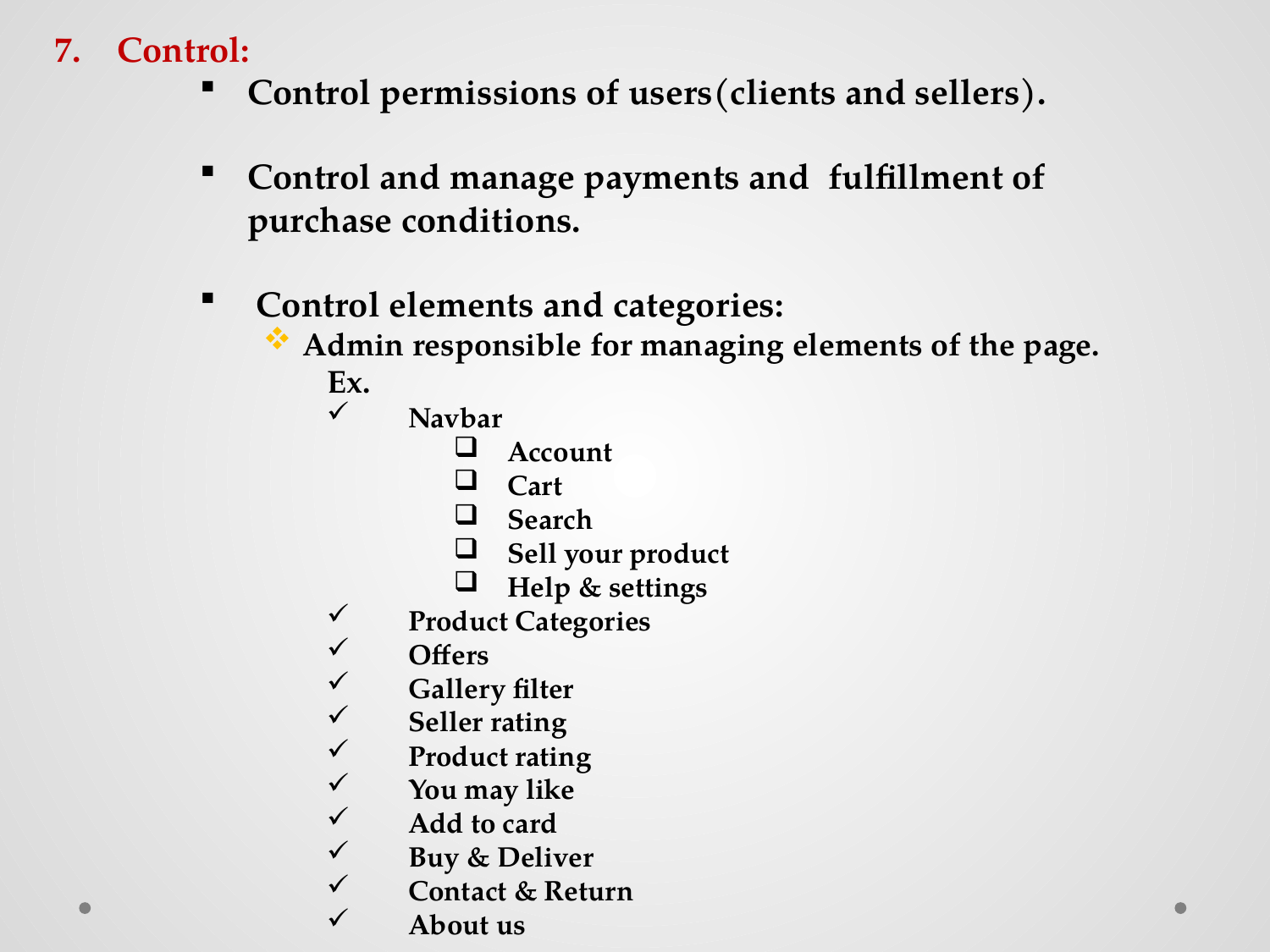

7.    Control:
Control permissions of users(clients and sellers).

Control and manage payments and  fulfillment of purchase conditions.

 Control elements and categories:
Admin responsible for managing elements of the page.
        Ex.
      Navbar
  Account
  Cart
  Search
  Sell your product
  Help & settings
      Product Categories
      Offers
      Gallery filter
      Seller rating
      Product rating
      You may like
      Add to card
      Buy & Deliver
      Contact & Return
      About us